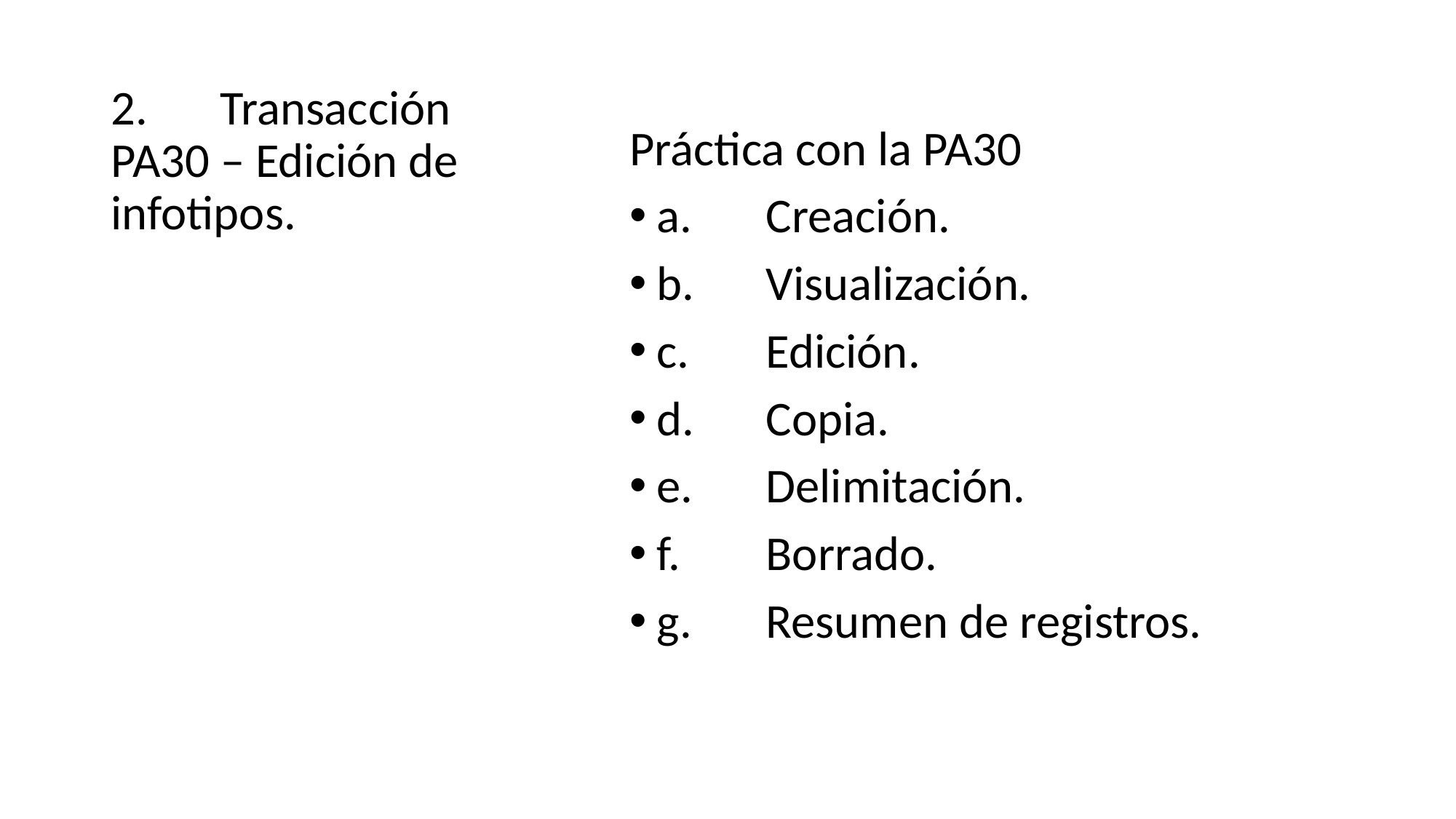

# 2.	Transacción PA30 – Edición de infotipos.
Práctica con la PA30
a.	Creación.
b.	Visualización.
c.	Edición.
d.	Copia.
e.	Delimitación.
f.	Borrado.
g.	Resumen de registros.